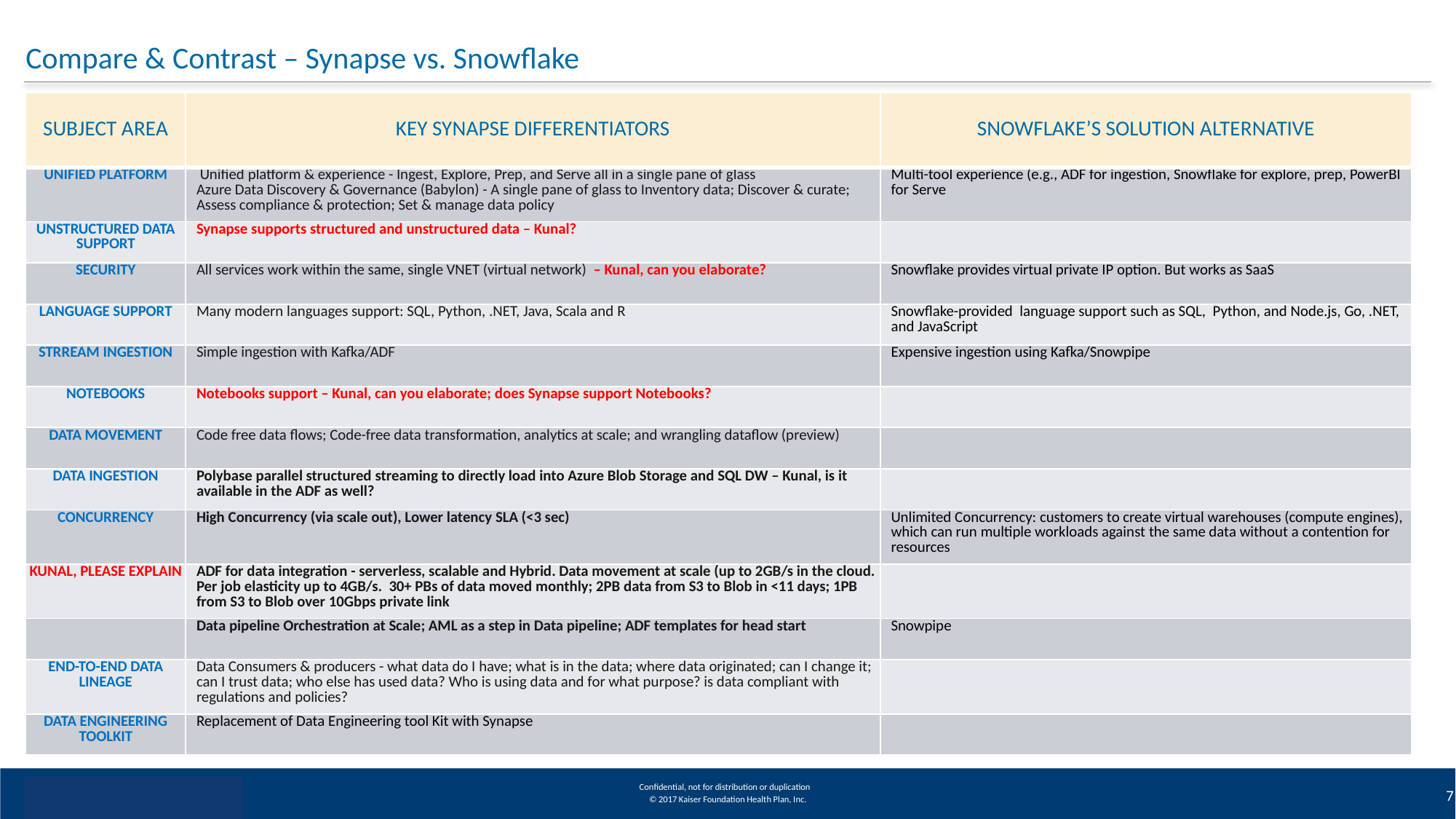

# Compare & Contrast – Synapse vs. Snowflake
| SUBJECT AREA | KEY SYNAPSE DIFFERENTIATORS | SNOWFLAKE’S SOLUTION ALTERNATIVE |
| --- | --- | --- |
| UNIFIED PLATFORM | Unified platform & experience - Ingest, Explore, Prep, and Serve all in a single pane of glass Azure Data Discovery & Governance (Babylon) - A single pane of glass to Inventory data; Discover & curate; Assess compliance & protection; Set & manage data policy | Multi-tool experience (e.g., ADF for ingestion, Snowflake for explore, prep, PowerBI for Serve |
| UNSTRUCTURED DATA SUPPORT | Synapse supports structured and unstructured data – Kunal? |  |
| SECURITY | All services work within the same, single VNET (virtual network) – Kunal, can you elaborate? | Snowflake provides virtual private IP option. But works as SaaS |
| LANGUAGE SUPPORT | Many modern languages support: SQL, Python, .NET, Java, Scala and R | Snowflake-provided language support such as SQL, Python, and Node.js, Go, .NET, and JavaScript |
| STRREAM INGESTION | Simple ingestion with Kafka/ADF | Expensive ingestion using Kafka/Snowpipe |
| NOTEBOOKS | Notebooks support – Kunal, can you elaborate; does Synapse support Notebooks? |  |
| DATA MOVEMENT | Code free data flows; Code-free data transformation, analytics at scale; and wrangling dataflow (preview) |  |
| DATA INGESTION | Polybase parallel structured streaming to directly load into Azure Blob Storage and SQL DW – Kunal, is it available in the ADF as well? |  |
| CONCURRENCY | High Concurrency (via scale out), Lower latency SLA (<3 sec) | Unlimited Concurrency: customers to create virtual warehouses (compute engines), which can run multiple workloads against the same data without a contention for resources |
| KUNAL, PLEASE EXPLAIN | ADF for data integration - serverless, scalable and Hybrid. Data movement at scale (up to 2GB/s in the cloud. Per job elasticity up to 4GB/s. 30+ PBs of data moved monthly; 2PB data from S3 to Blob in <11 days; 1PB from S3 to Blob over 10Gbps private link |  |
|  | Data pipeline Orchestration at Scale; AML as a step in Data pipeline; ADF templates for head start | Snowpipe |
| END-TO-END DATA LINEAGE | Data Consumers & producers - what data do I have; what is in the data; where data originated; can I change it; can I trust data; who else has used data? Who is using data and for what purpose? is data compliant with regulations and policies? |  |
| DATA ENGINEERING TOOLKIT | Replacement of Data Engineering tool Kit with Synapse |  |